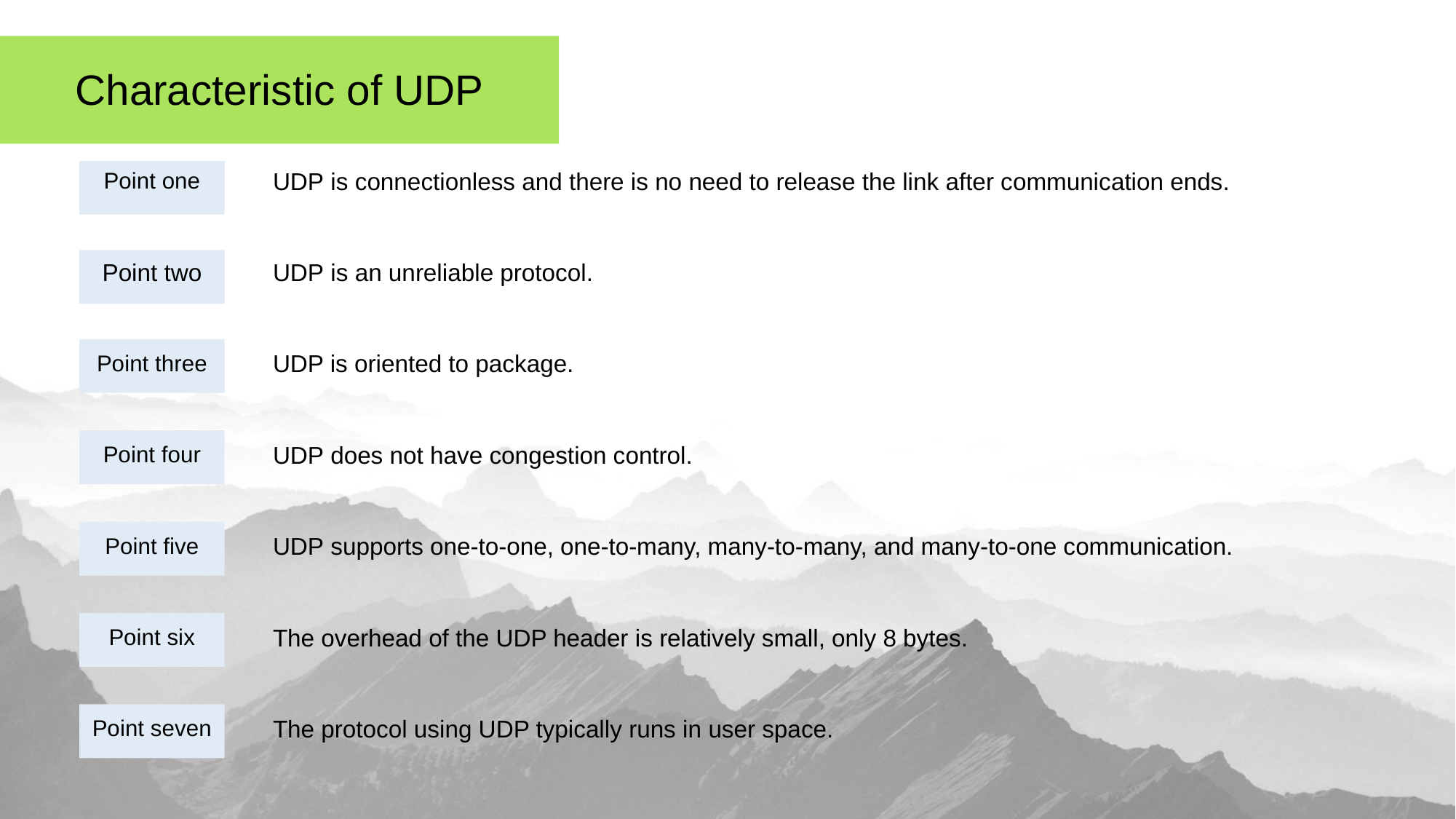

Characteristic of UDP

Point one
UDP is connectionless and there is no need to release the link after communication ends.

Point two
UDP is an unreliable protocol.

Point three
UDP is oriented to package.

Point four
UDP does not have congestion control.

Point five
UDP supports one-to-one, one-to-many, many-to-many, and many-to-one communication.

Point six
The overhead of the UDP header is relatively small, only 8 bytes.

Point seven
The protocol using UDP typically runs in user space.